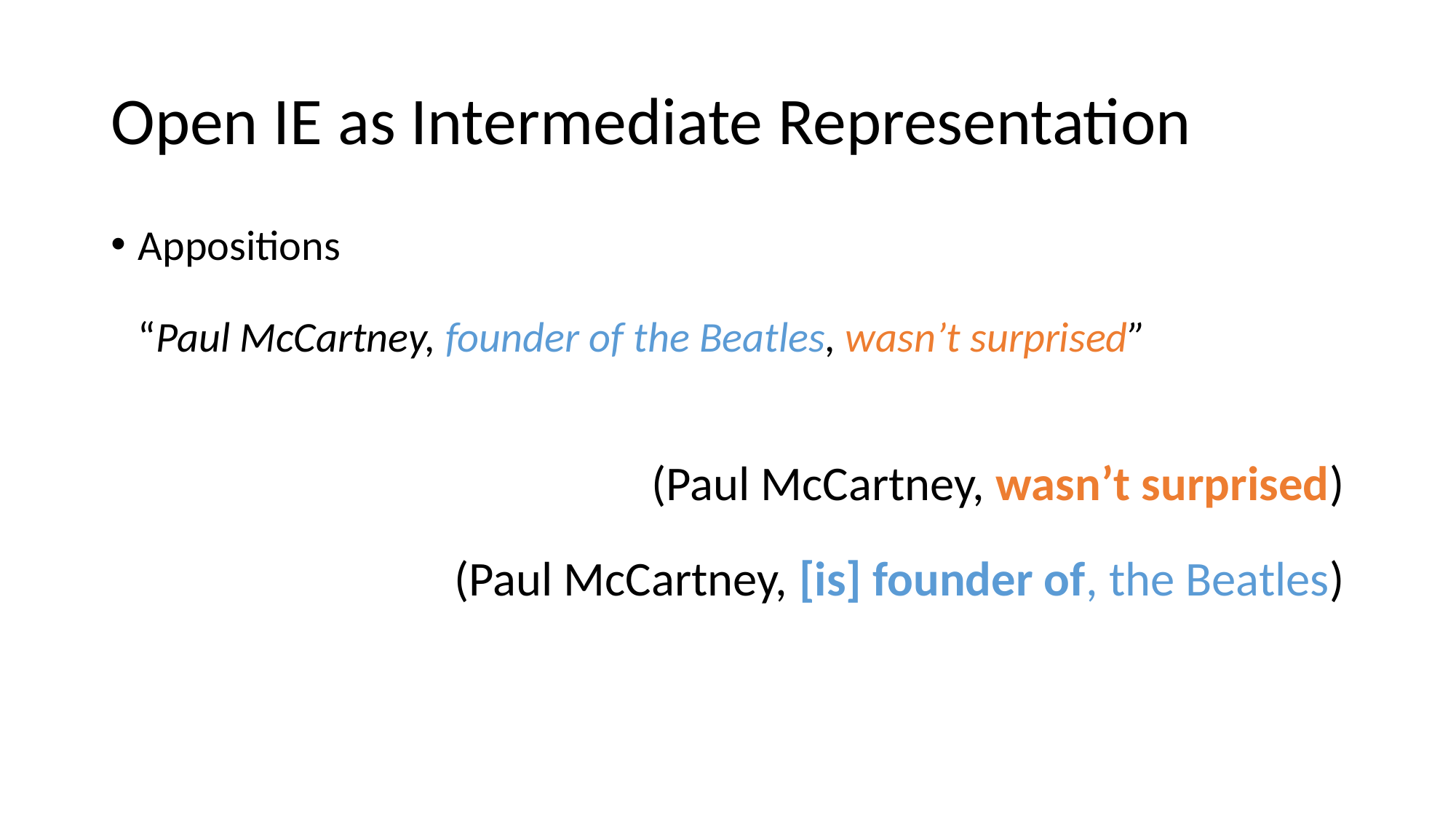

# Open IE as Intermediate Representation
Appositions
“Paul McCartney, founder of the Beatles, wasn’t surprised”
(Paul McCartney, wasn’t surprised)

(Paul McCartney, [is] founder of, the Beatles)